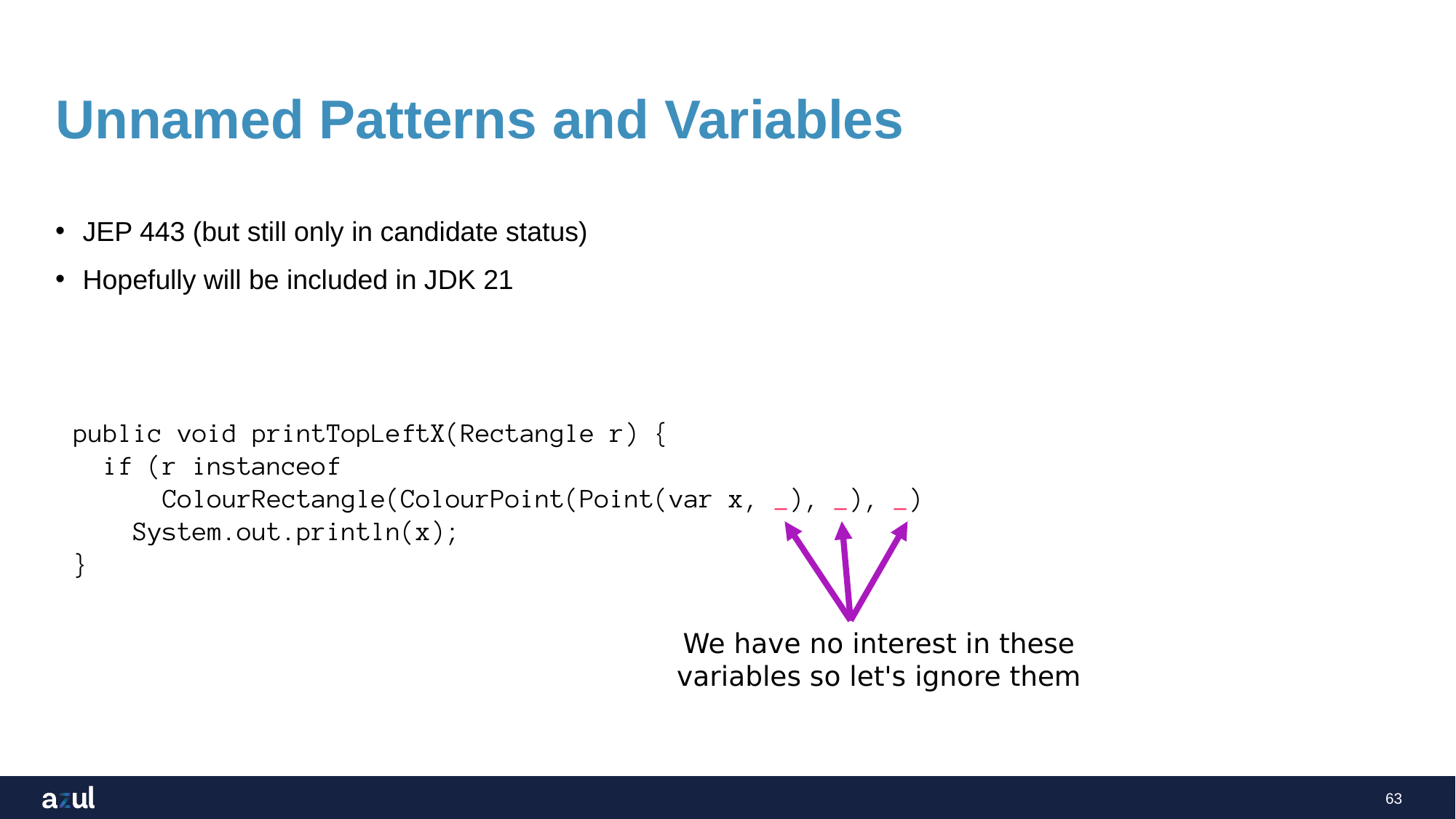

# Unnamed Patterns and Variables
JEP 443 (but still only in candidate status)
Hopefully will be included in JDK 21
public void printTopLeftX(Rectangle r) {
  if (r instanceof
      ColourRectangle(ColourPoint(Point(var x, _), _), _)
    System.out.println(x);
}
We have no interest in these
variables so let's ignore them